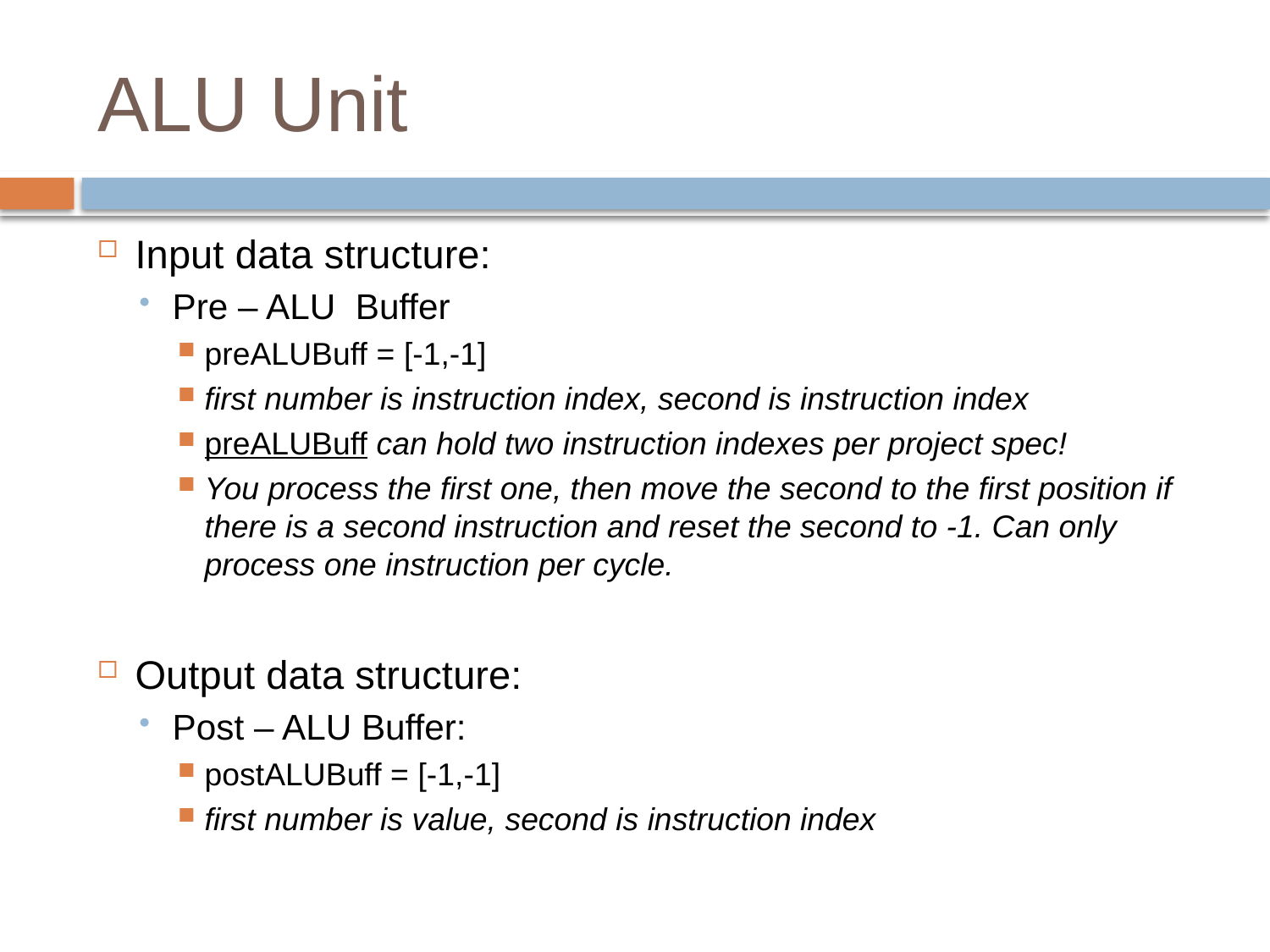

# ALU Unit
Input data structure:
Pre – ALU  Buffer
preALUBuff = [-1,-1]
first number is instruction index, second is instruction index
preALUBuff can hold two instruction indexes per project spec!
You process the first one, then move the second to the first position if there is a second instruction and reset the second to -1. Can only process one instruction per cycle.

Output data structure:
Post – ALU Buffer:
postALUBuff = [-1,-1]
first number is value, second is instruction index